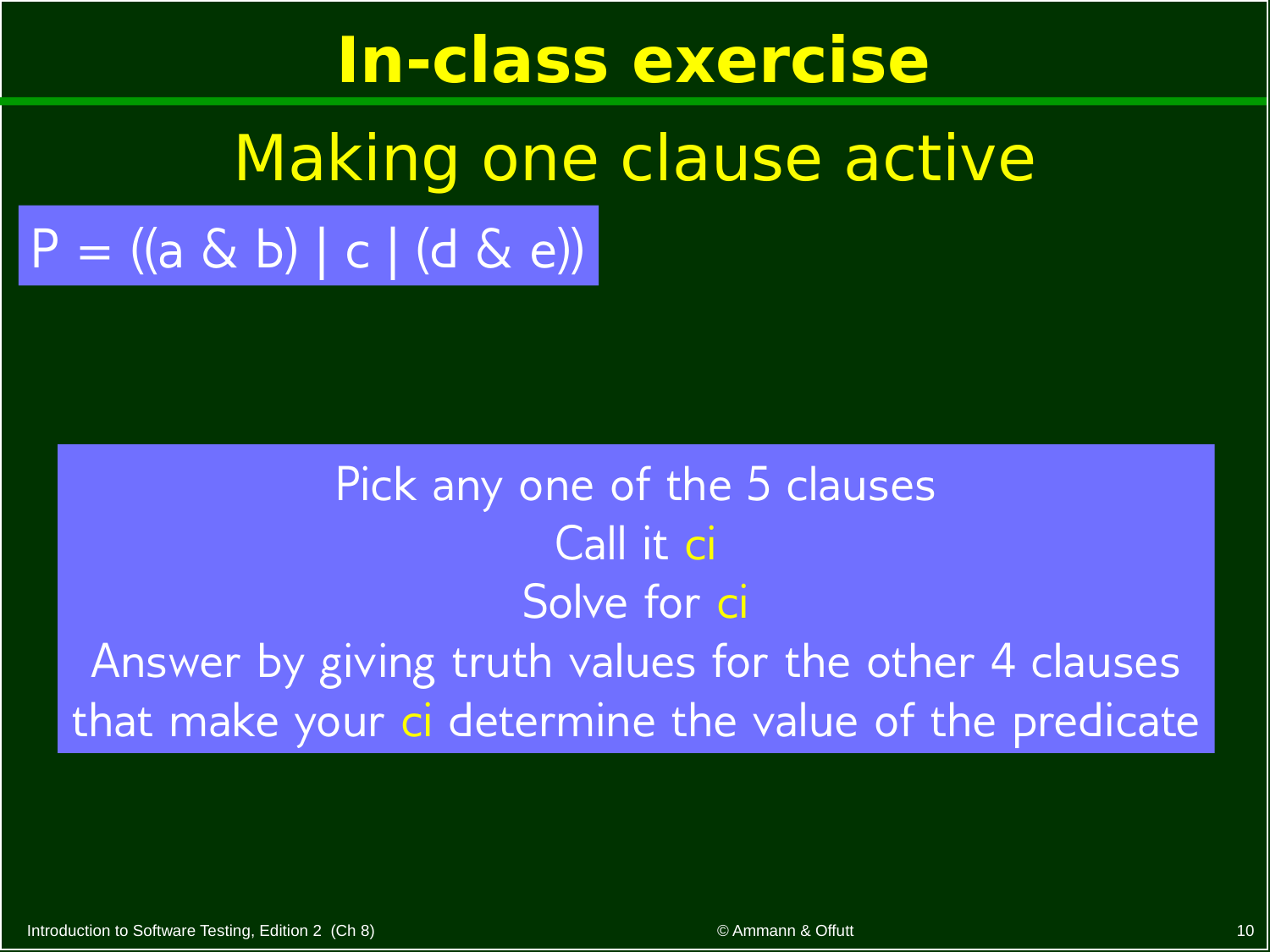

# In-class exercise
Making one clause active
P = ((a & b) | c | (d & e))
Pick any one of the 5 clauses
Call it ci
Solve for ci
Answer by giving truth values for the other 4 clauses that make your ci determine the value of the predicate
10
© Ammann & Offutt
Introduction to Software Testing, Edition 2  (Ch 8)